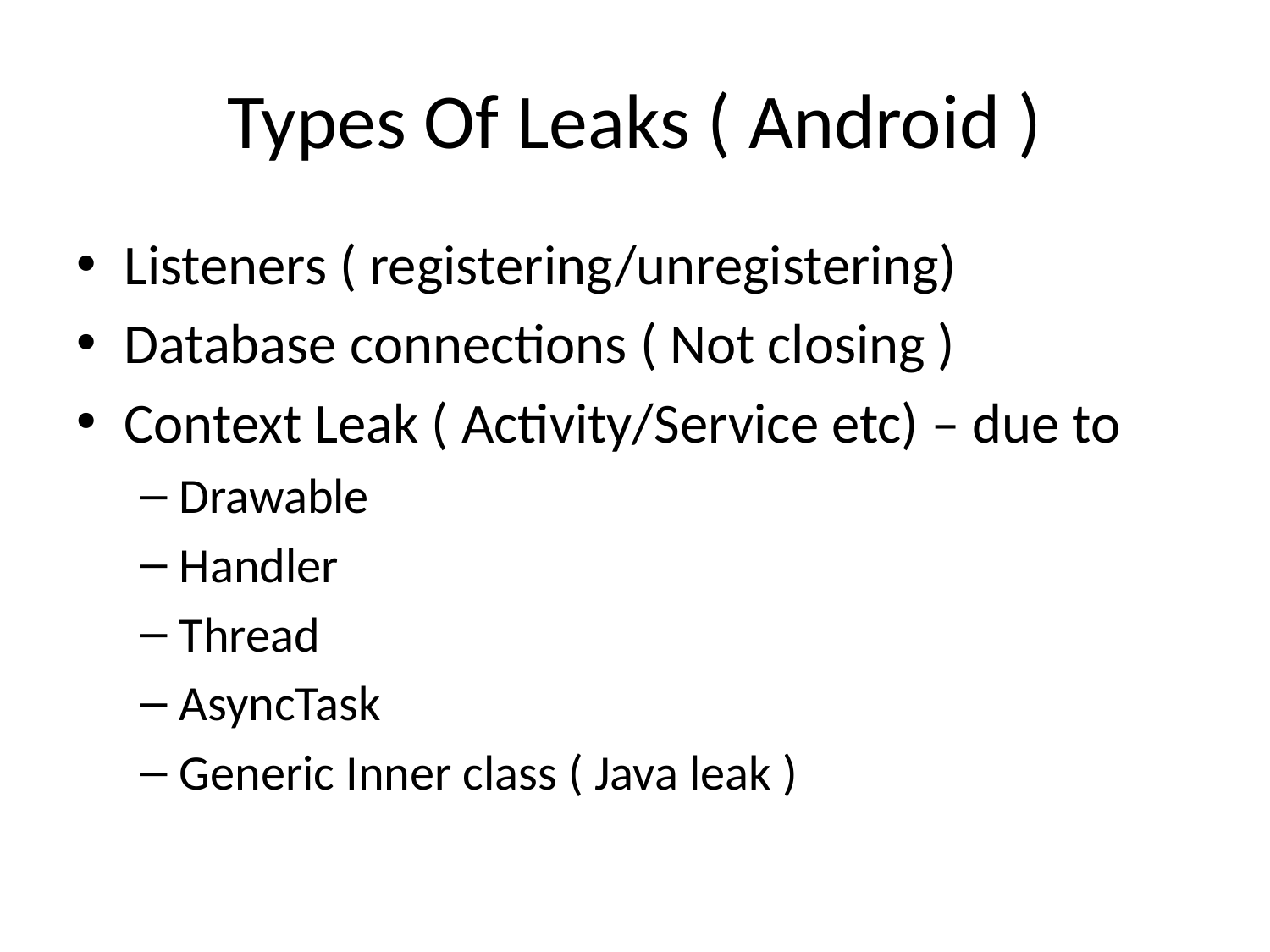

# Types Of Leaks ( Android )
Listeners ( registering/unregistering)
Database connections ( Not closing )
Context Leak ( Activity/Service etc) – due to
Drawable
Handler
Thread
AsyncTask
Generic Inner class ( Java leak )